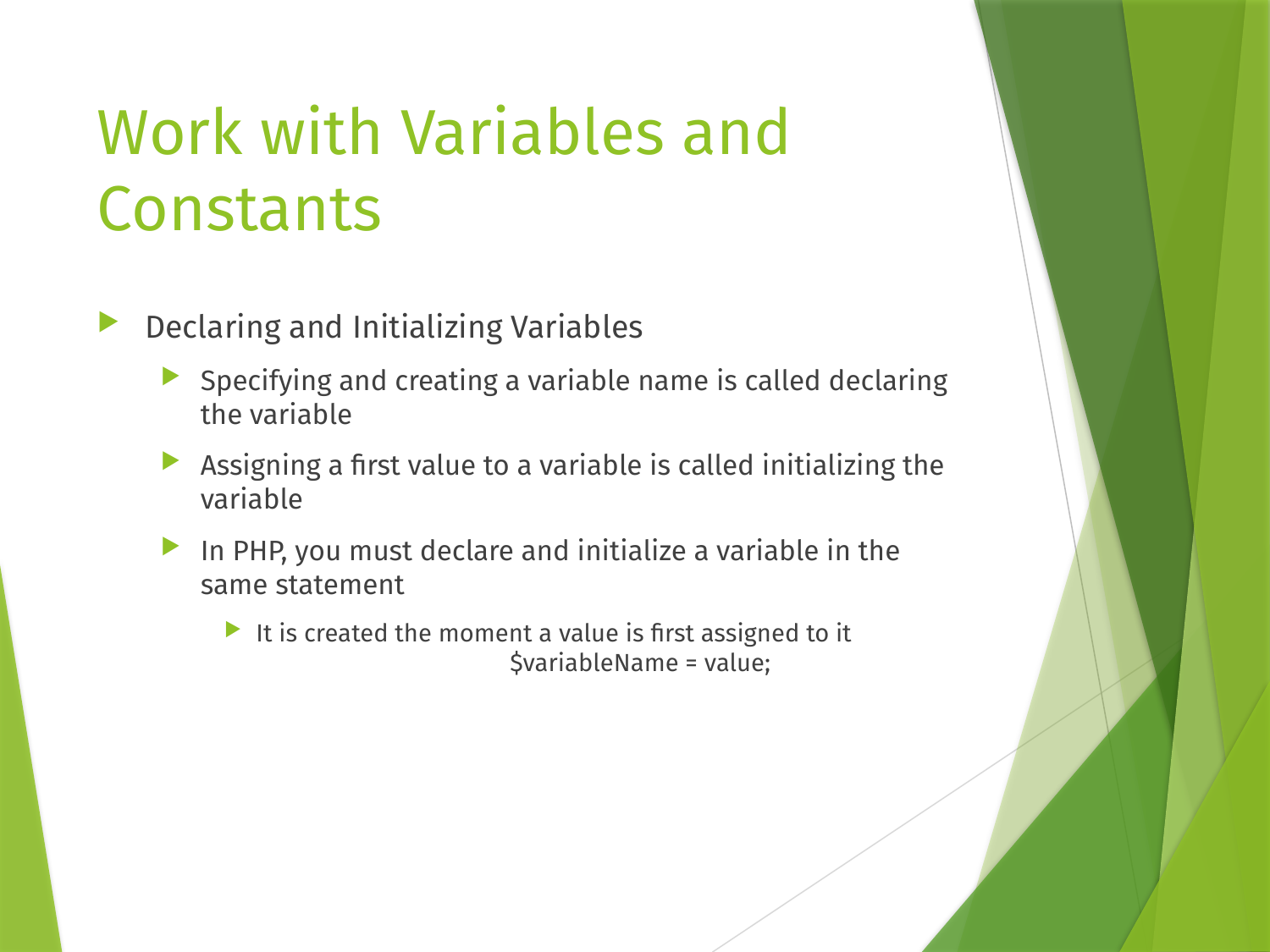

# Work with Variables and Constants
Declaring and Initializing Variables
Specifying and creating a variable name is called declaring the variable
Assigning a first value to a variable is called initializing the variable
In PHP, you must declare and initialize a variable in the same statement
It is created the moment a value is first assigned to it
		$variableName = value;